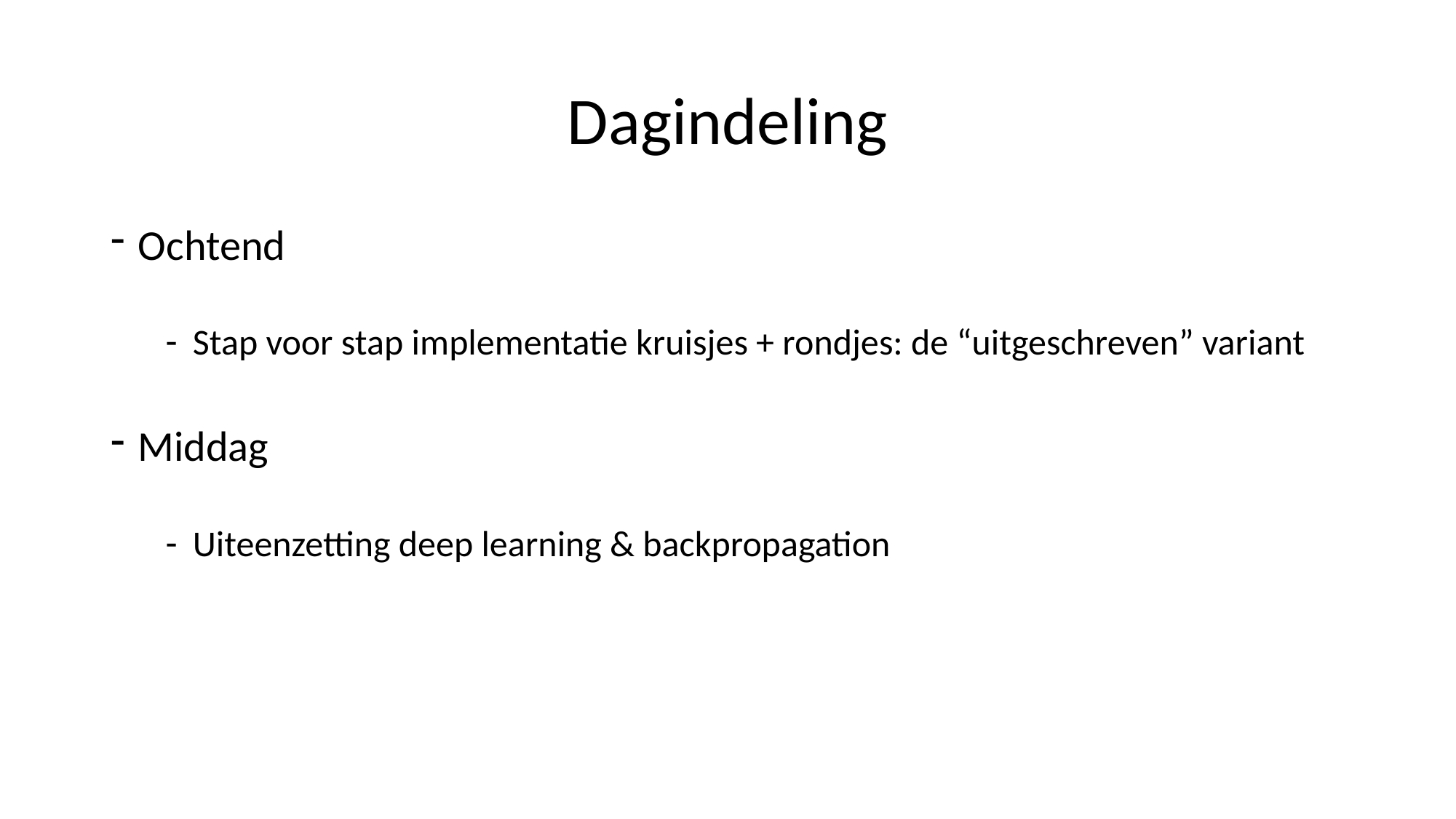

# Dagindeling
Ochtend

Stap voor stap implementatie kruisjes + rondjes: de “uitgeschreven” variant

Middag

Uiteenzetting deep learning & backpropagation